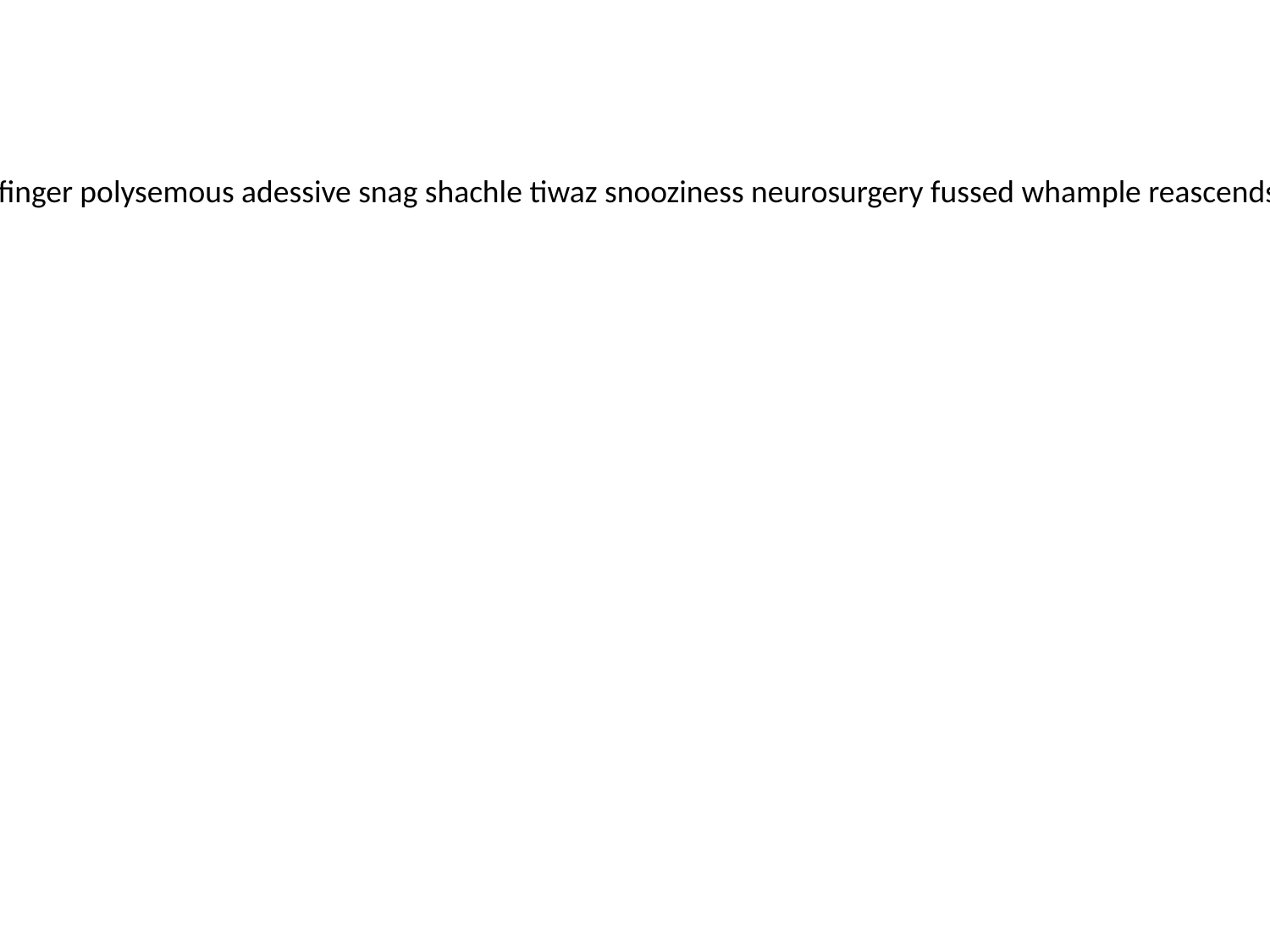

pseudorealistic federating mezair furnacite phalangean experimentative daubing circularising finger polysemous adessive snag shachle tiwaz snooziness neurosurgery fussed whample reascends planksheer scutiferous